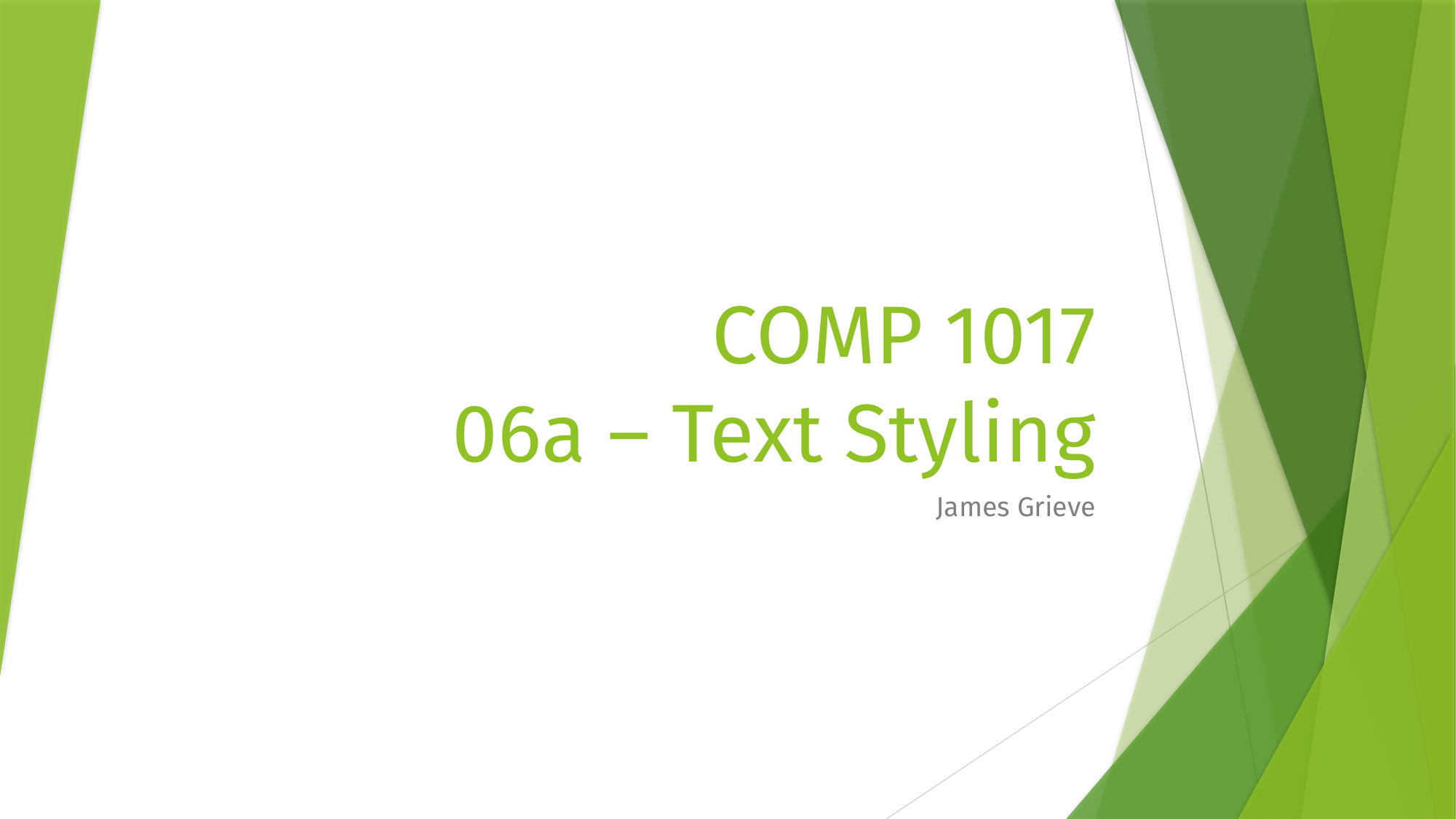

# COMP 1017 06a – Text Styling
James Grieve